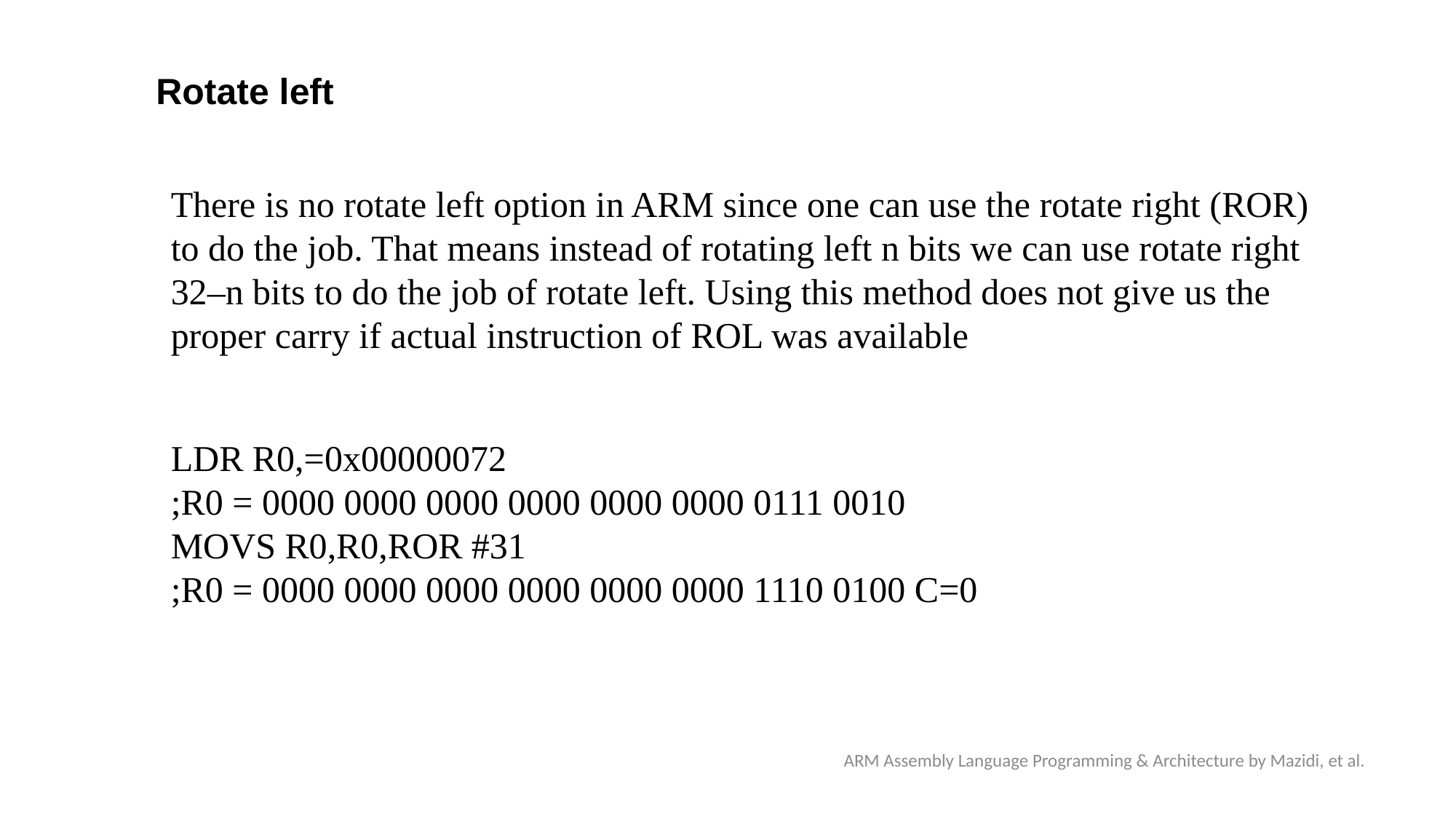

Rotate left
There is no rotate left option in ARM since one can use the rotate right (ROR) to do the job. That means instead of rotating left n bits we can use rotate right 32–n bits to do the job of rotate left. Using this method does not give us the proper carry if actual instruction of ROL was available
LDR R0,=0x00000072
;R0 = 0000 0000 0000 0000 0000 0000 0111 0010
MOVS R0,R0,ROR #31
;R0 = 0000 0000 0000 0000 0000 0000 1110 0100 C=0
ARM Assembly Language Programming & Architecture by Mazidi, et al.